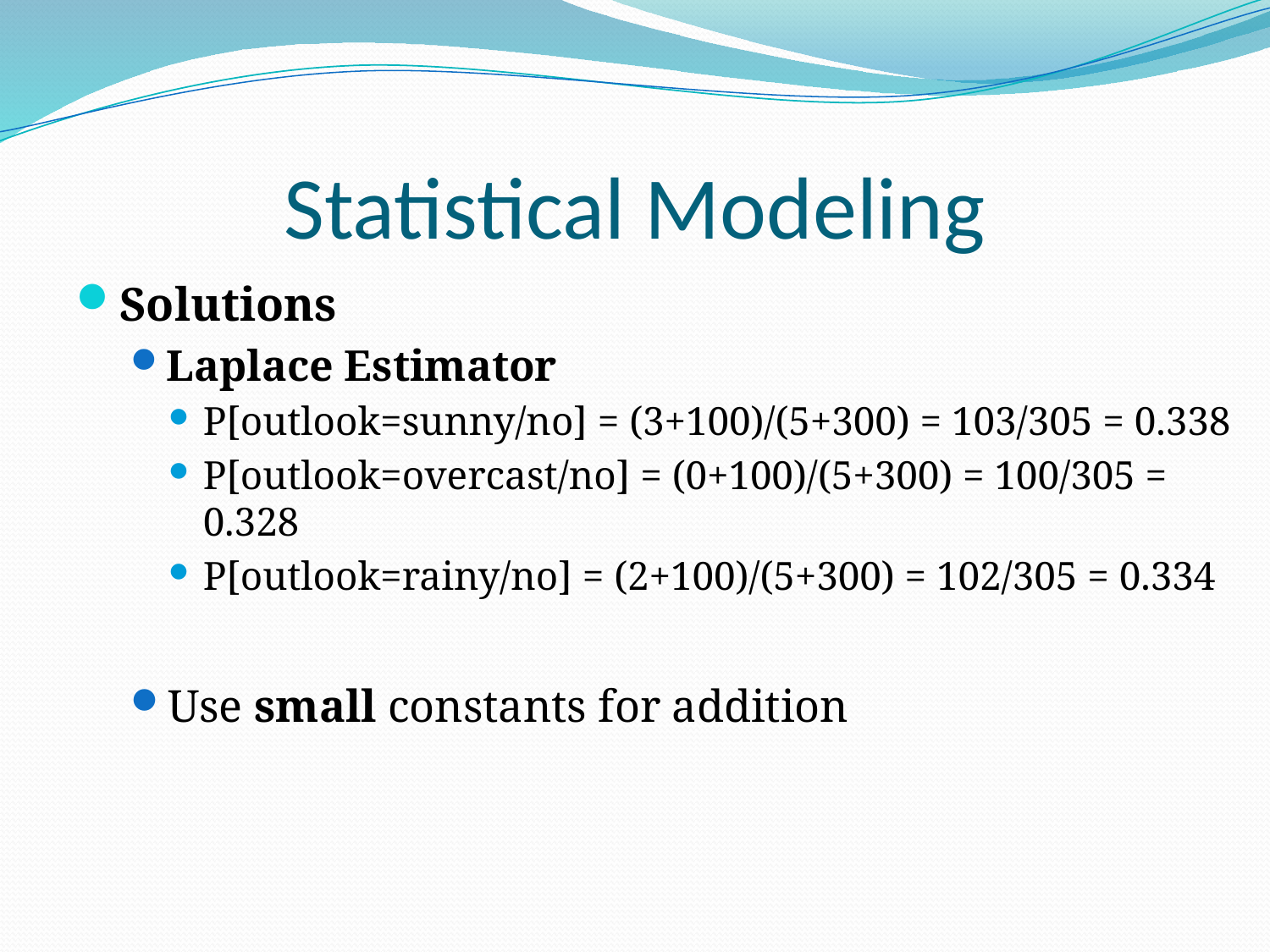

Statistical Modeling
Solutions
Laplace Estimator
P[outlook=sunny/no] = (3+100)/(5+300) = 103/305 = 0.338
P[outlook=overcast/no] = (0+100)/(5+300) = 100/305 = 0.328
P[outlook=rainy/no] = (2+100)/(5+300) = 102/305 = 0.334

Use small constants for addition